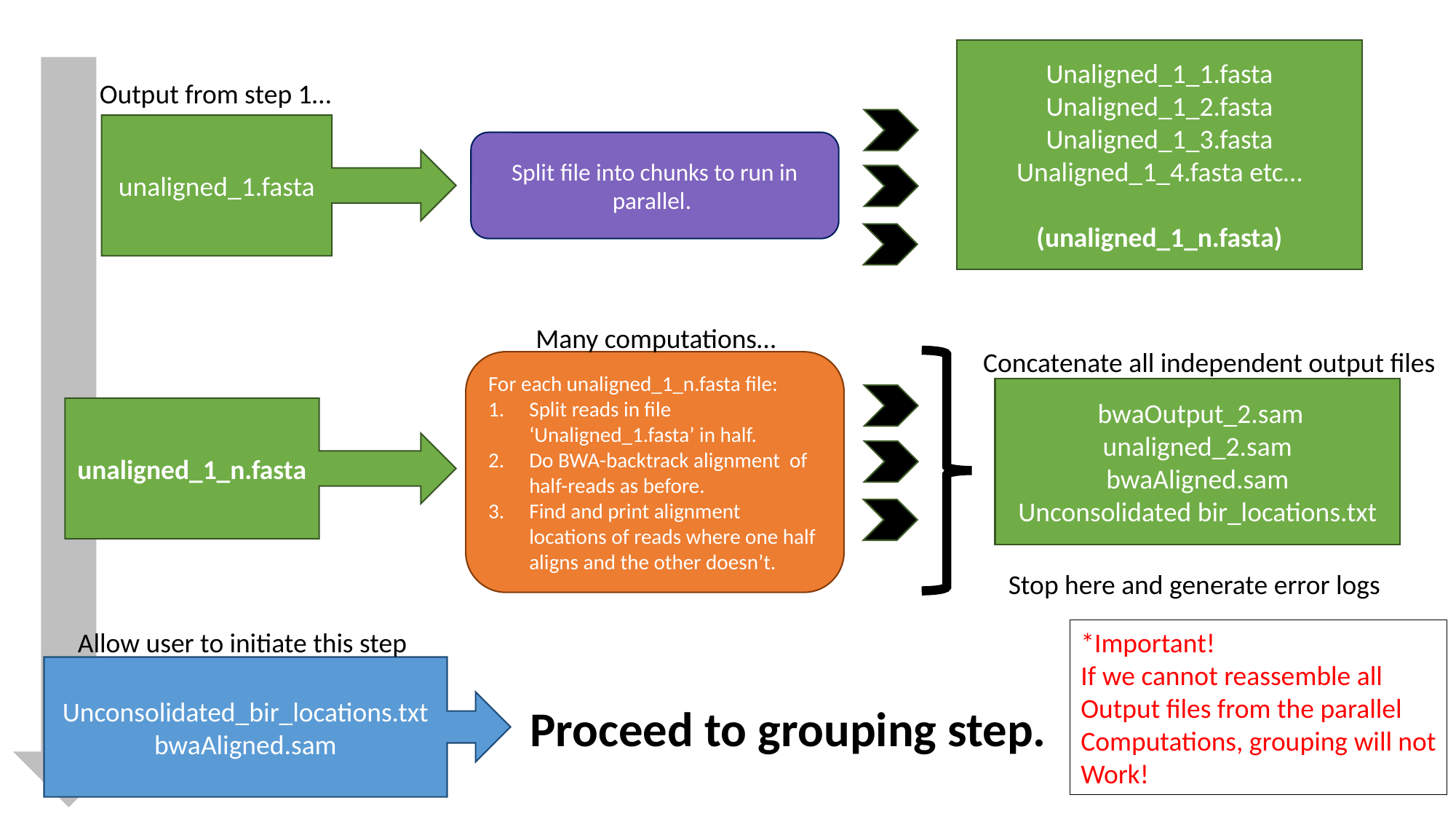

Unaligned_1_1.fasta
Unaligned_1_2.fasta
Unaligned_1_3.fasta
Unaligned_1_4.fasta etc…

(unaligned_1_n.fasta)

Output from step 1…

unaligned_1.fasta
Split file into chunks to run in parallel.

Many computations…
Concatenate all independent output files

For each unaligned_1_n.fasta file:
Split reads in file ‘Unaligned_1.fasta’ in half.
Do BWA-backtrack alignment  of half-reads as before.
Find and print alignment locations of reads where one half aligns and the other doesn’t.
 bwaOutput_2.sam
unaligned_2.sam
bwaAligned.sam
Unconsolidated bir_locations.txt

unaligned_1_n.fasta

Stop here and generate error logs
Allow user to initiate this step
*Important!
If we cannot reassemble all
Output files from the parallel
Computations, grouping will not
Work!
Unconsolidated_bir_locations.txt
bwaAligned.sam
Proceed to grouping step.